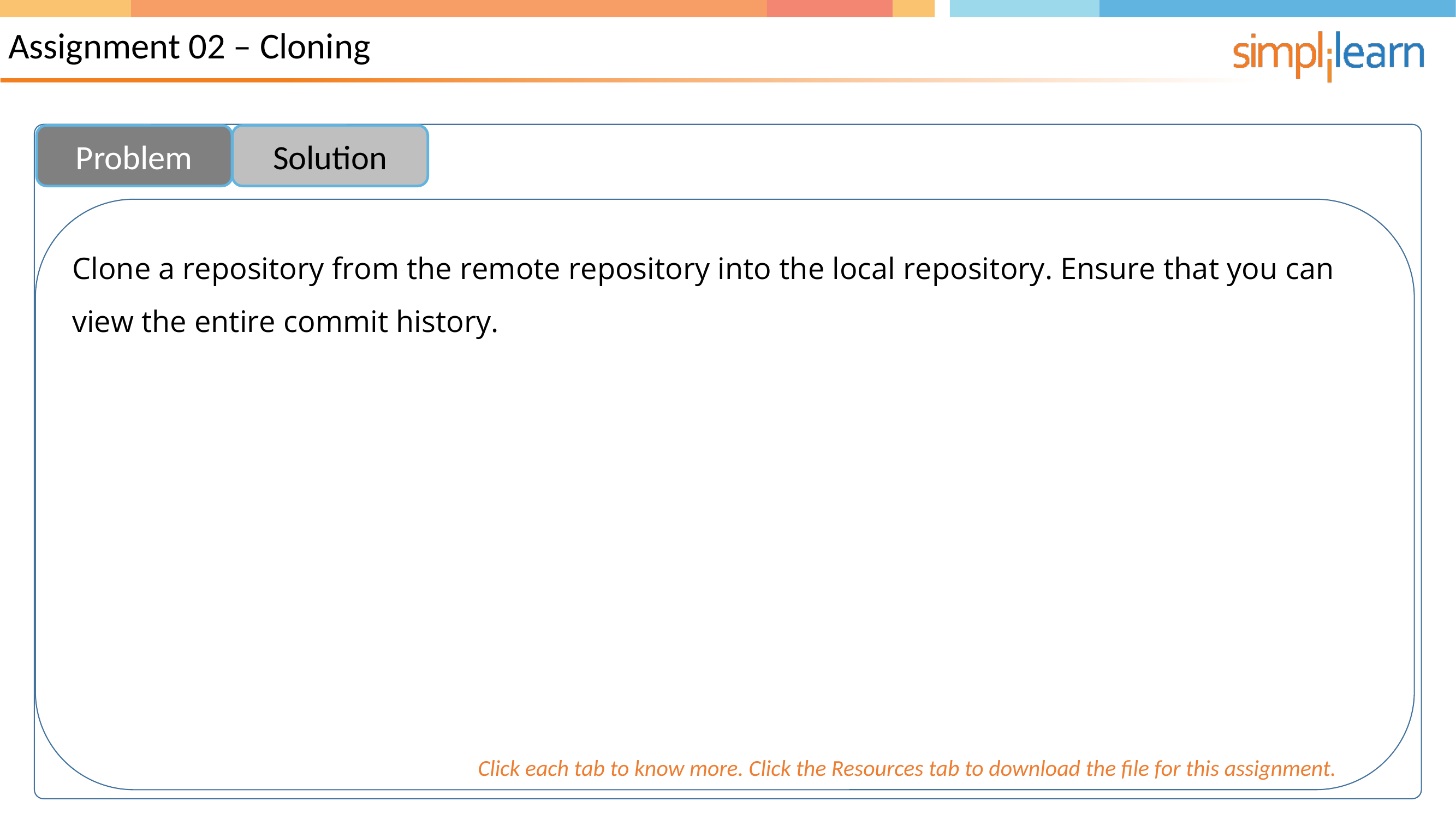

Assignment 02 – Cloning

Problem
Solution
Clone a repository from the remote repository into the local repository. Ensure that you can view the entire commit history.
Click each tab to know more. Click the Resources tab to download the file for this assignment.